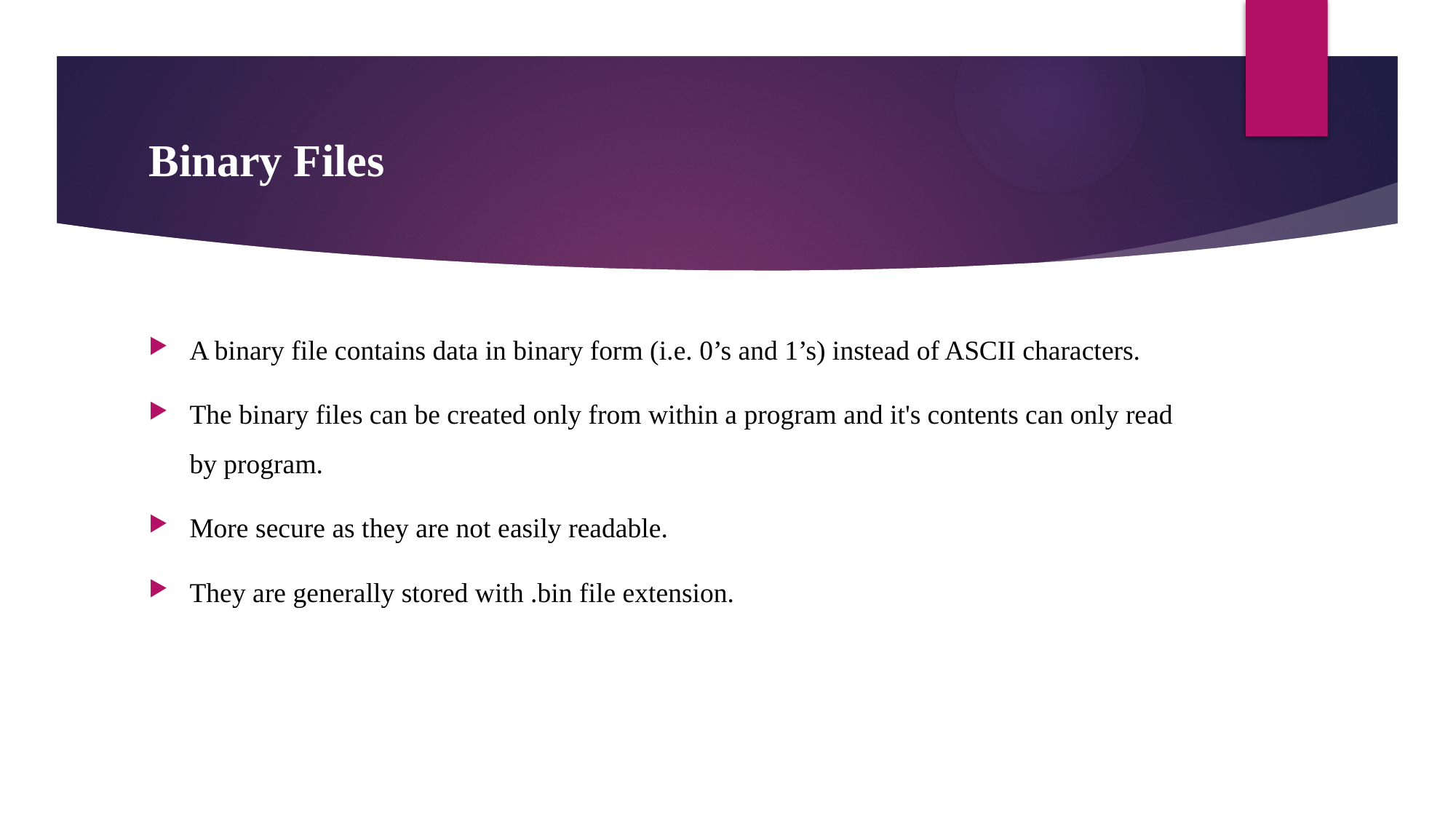

# Binary Files
A binary file contains data in binary form (i.e. 0’s and 1’s) instead of ASCII characters.
The binary files can be created only from within a program and it's contents can only read by program.
More secure as they are not easily readable.
They are generally stored with .bin file extension.